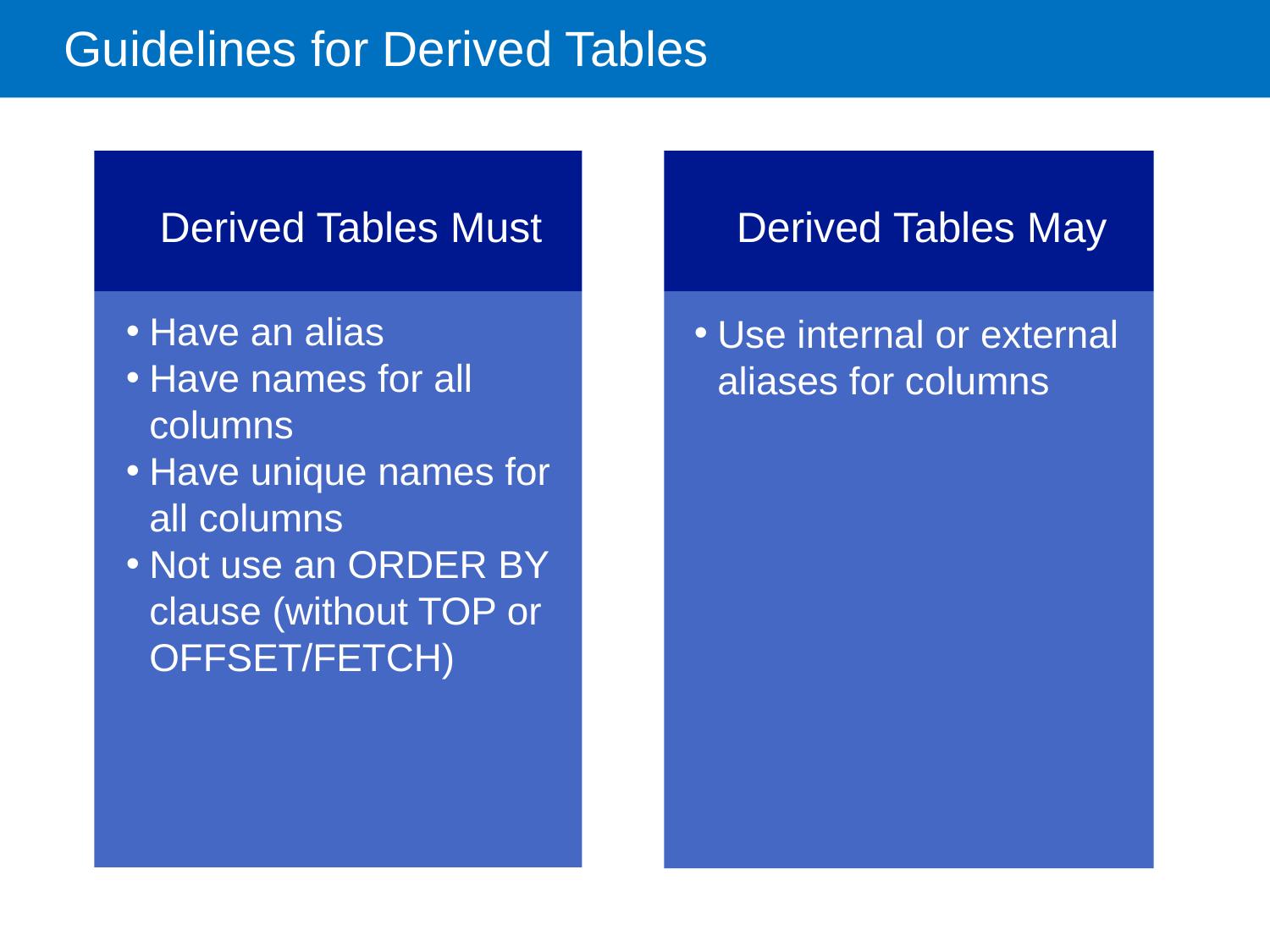

# Guidelines for Derived Tables
Derived Tables Must
Derived Tables May

Have an alias
Have names for all columns
Have unique names for all columns
Not use an ORDER BY clause (without TOP or OFFSET/FETCH)
Use internal or external aliases for columns